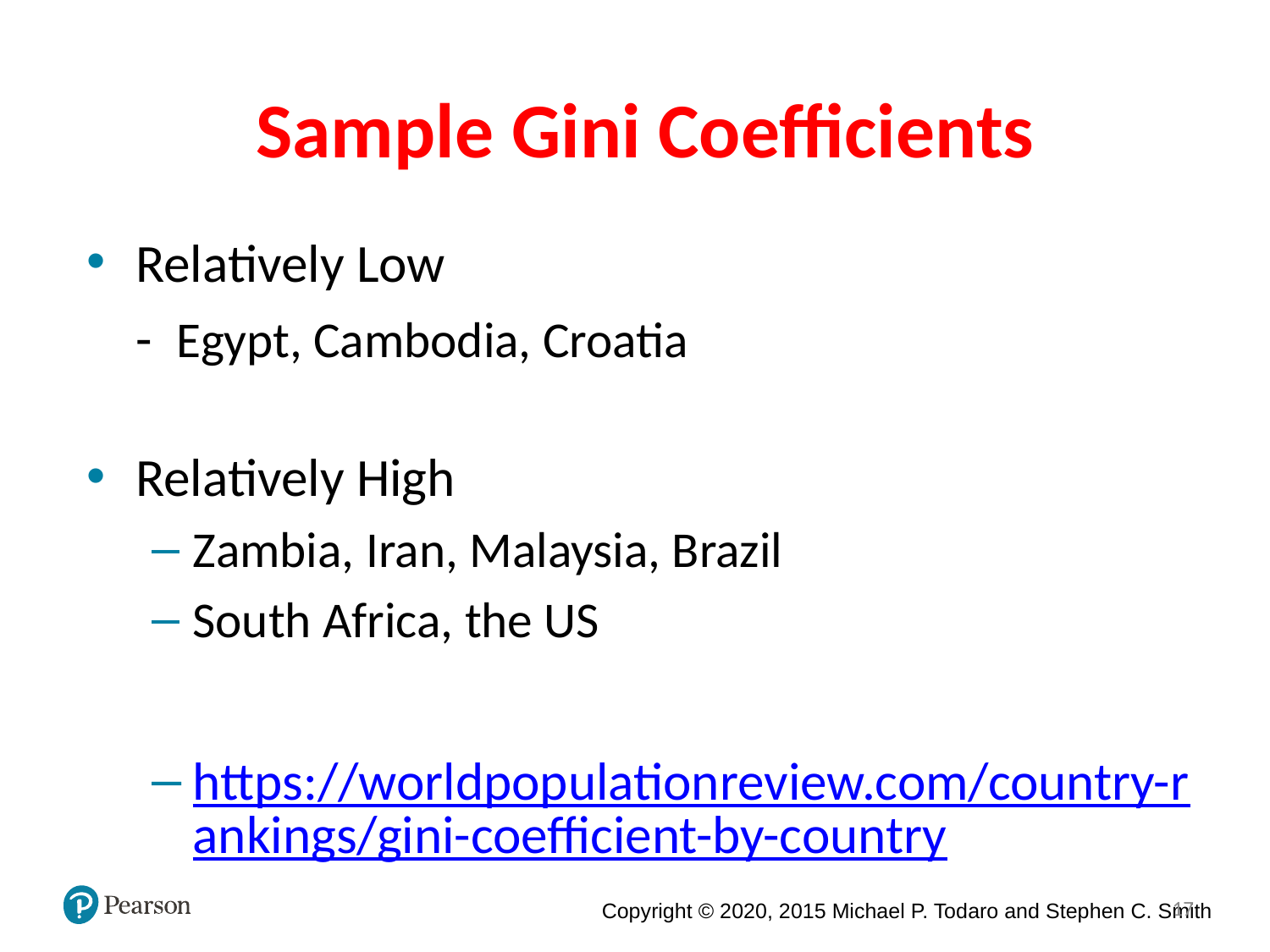

# Sample Gini Coefficients
Relatively Low
	-  Egypt, Cambodia, Croatia
Relatively High
Zambia, Iran, Malaysia, Brazil
South Africa, the US

https://worldpopulationreview.com/country-rankings/gini-coefficient-by-country

17